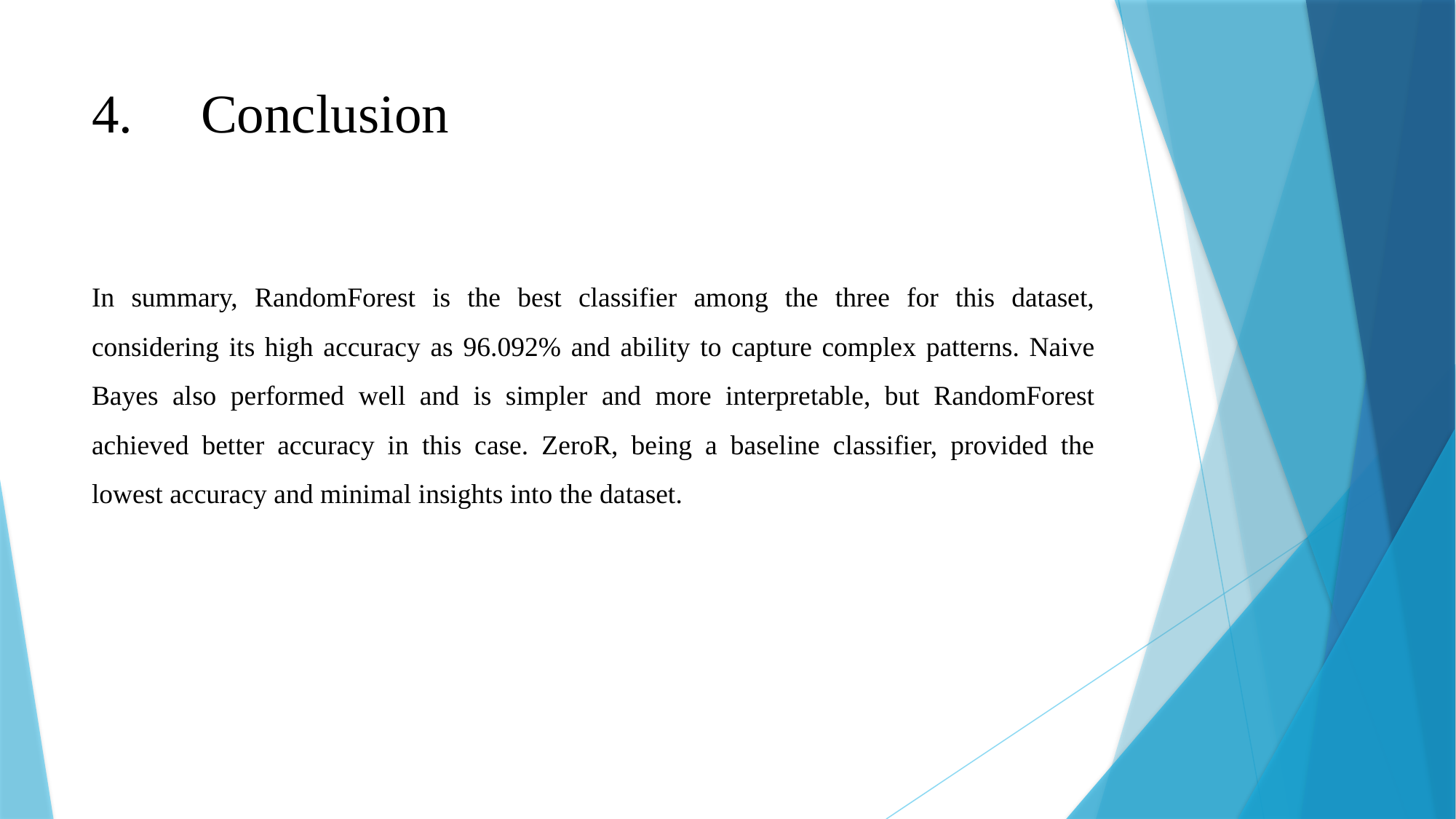

# 4.	Conclusion
In summary, RandomForest is the best classifier among the three for this dataset, considering its high accuracy as 96.092% and ability to capture complex patterns. Naive Bayes also performed well and is simpler and more interpretable, but RandomForest achieved better accuracy in this case. ZeroR, being a baseline classifier, provided the lowest accuracy and minimal insights into the dataset.